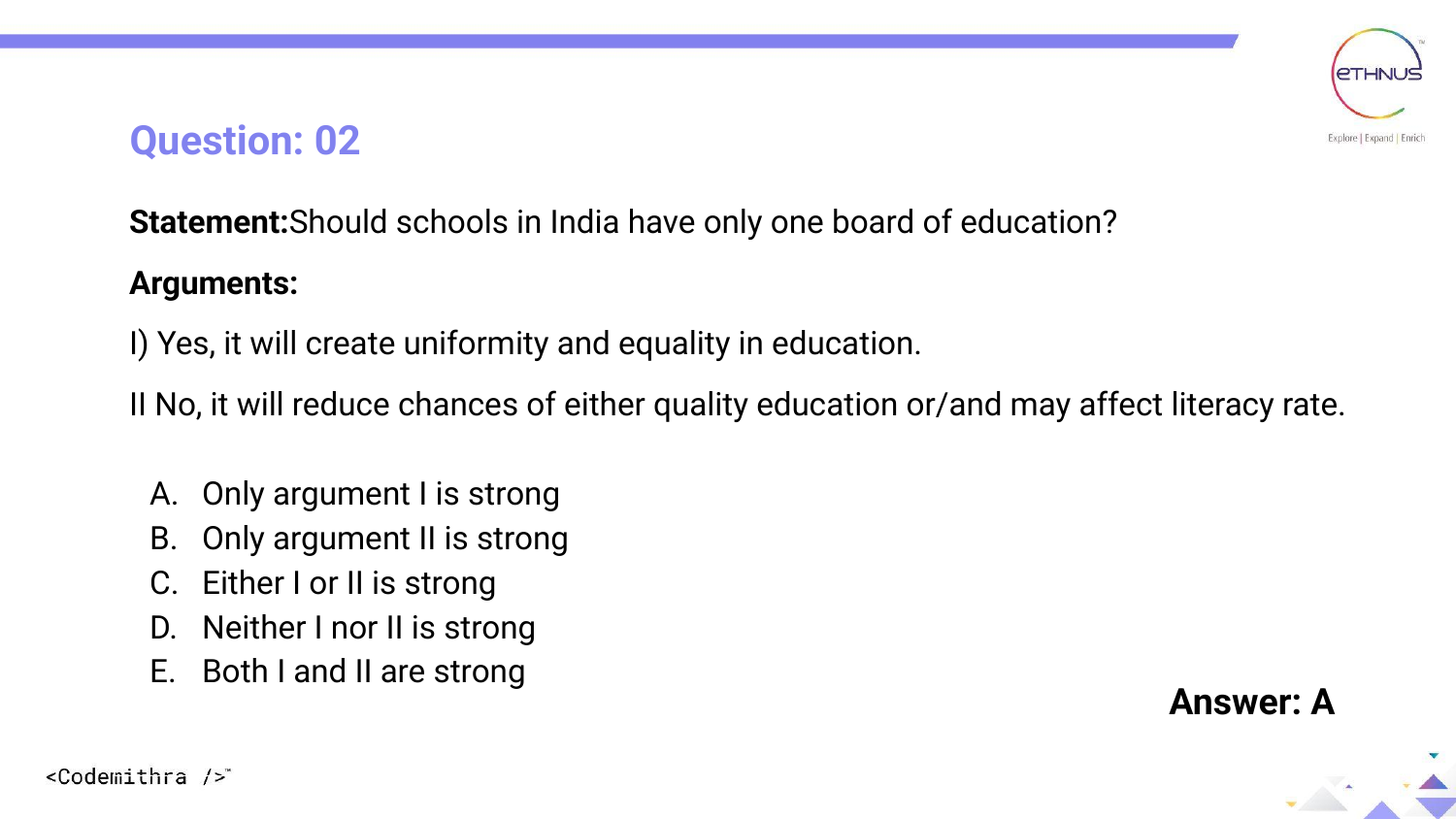

Question: 02
Statement:Should schools in India have only one board of education?
Arguments:
I) Yes, it will create uniformity and equality in education.
II No, it will reduce chances of either quality education or/and may affect literacy rate.

Only argument I is strong
Only argument II is strong
Either I or II is strong
Neither I nor II is strong
Both I and II are strong

Answer: A